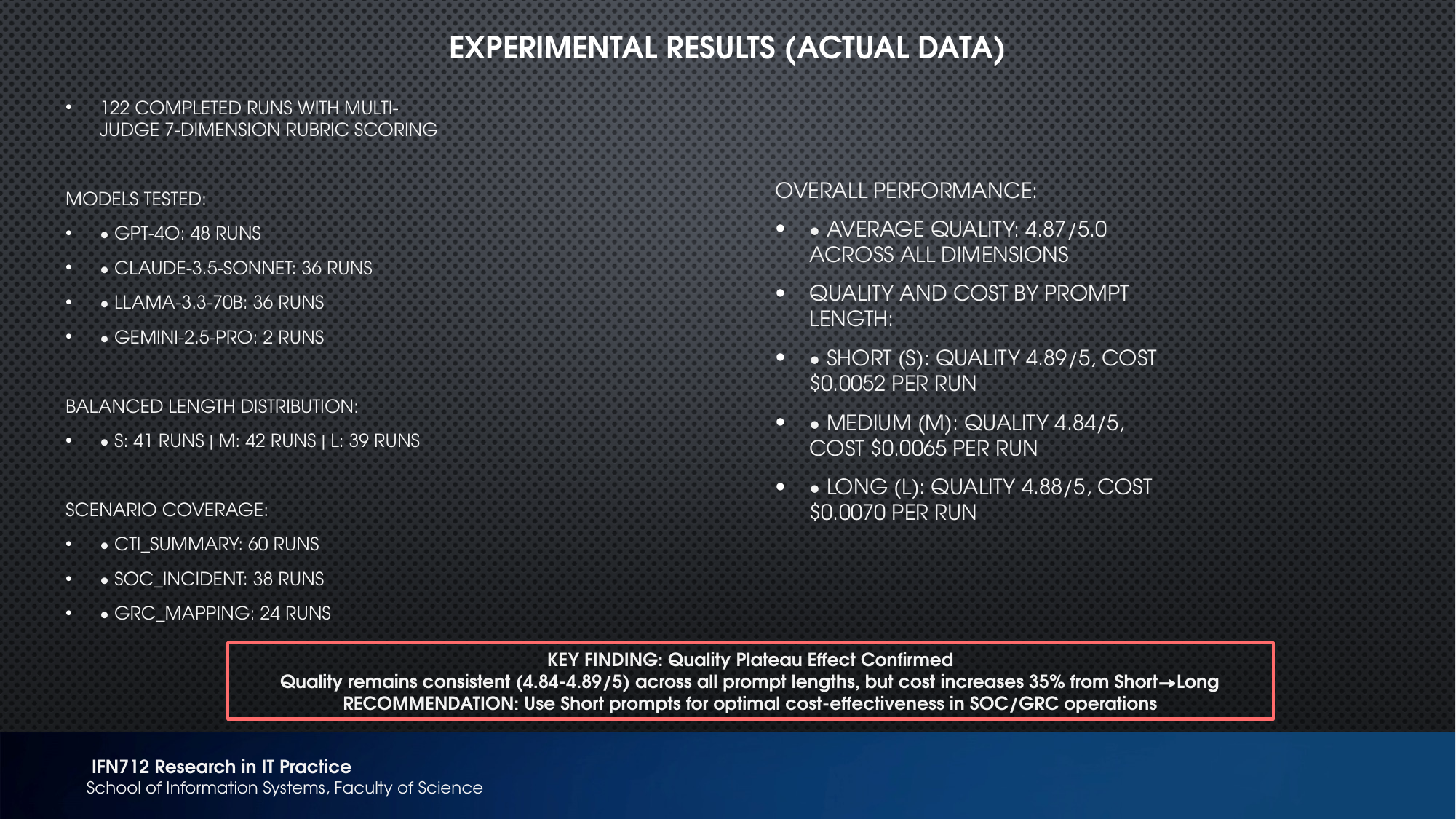

# Experimental Results (ACTUAL DATA)
Overall Performance:
• Average Quality: 4.87/5.0 across all dimensions
Quality and Cost by Prompt Length:
• Short (S): Quality 4.89/5, Cost $0.0052 per run
• Medium (M): Quality 4.84/5, Cost $0.0065 per run
• Long (L): Quality 4.88/5, Cost $0.0070 per run
122 Completed Runs with Multi-Judge 7-Dimension Rubric Scoring

Models Tested:
• GPT-4o: 48 runs
• Claude-3.5-Sonnet: 36 runs
• Llama-3.3-70B: 36 runs
• Gemini-2.5-Pro: 2 runs

Balanced Length Distribution:
• S: 41 runs | M: 42 runs | L: 39 runs

Scenario Coverage:
• CTI_SUMMARY: 60 runs
• SOC_INCIDENT: 38 runs
• GRC_MAPPING: 24 runs

KEY FINDING: Quality Plateau Effect Confirmed
Quality remains consistent (4.84-4.89/5) across all prompt lengths, but cost increases 35% from Short→Long
RECOMMENDATION: Use Short prompts for optimal cost-effectiveness in SOC/GRC operations